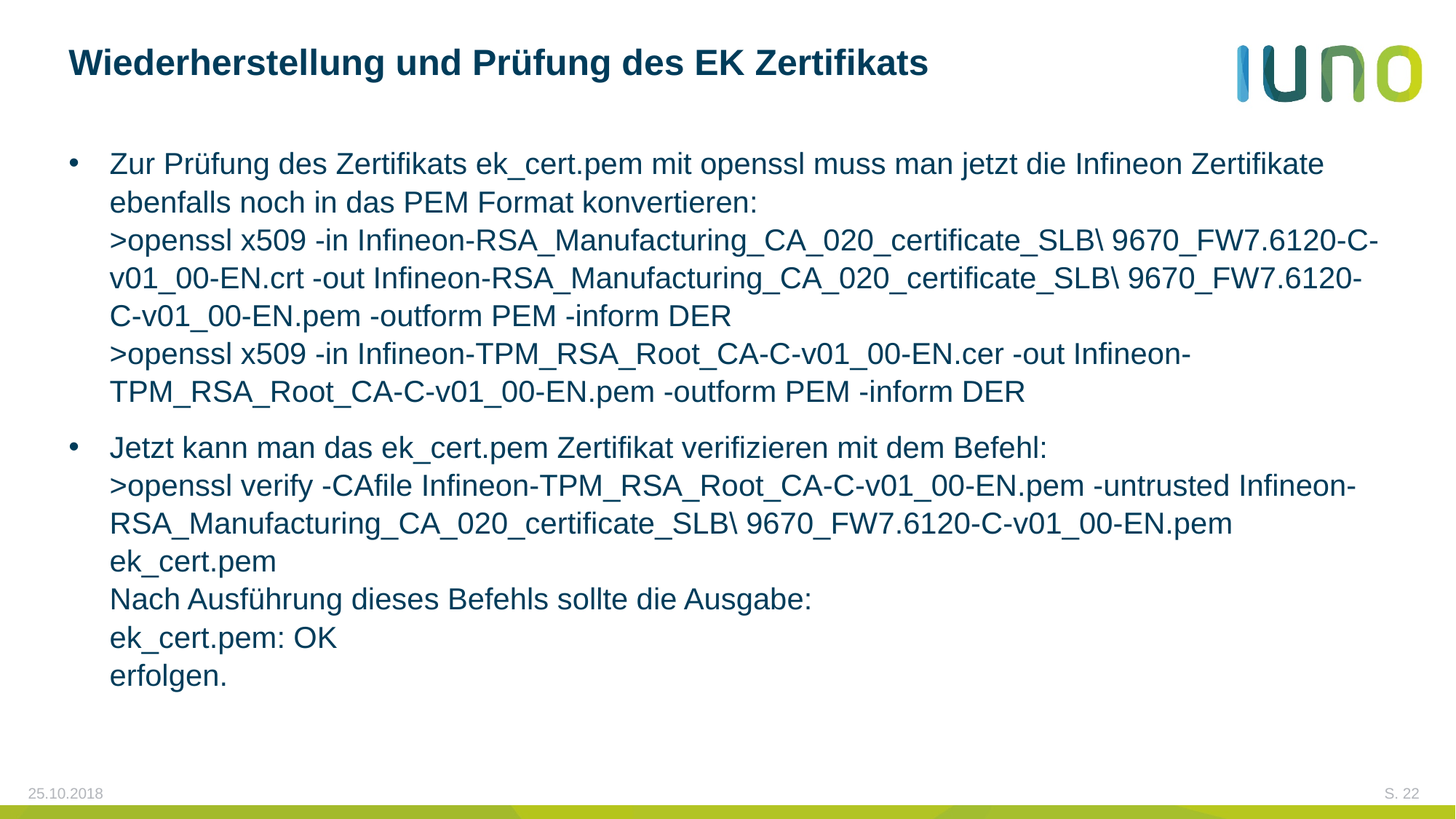

# Wiederherstellung und Prüfung des EK Zertifikats
Zur Prüfung des Zertifikats ek_cert.pem mit openssl muss man jetzt die Infineon Zertifikate ebenfalls noch in das PEM Format konvertieren:
>openssl x509 -in Infineon-RSA_Manufacturing_CA_020_certificate_SLB\ 9670_FW7.6120-C-v01_00-EN.crt -out Infineon-RSA_Manufacturing_CA_020_certificate_SLB\ 9670_FW7.6120-C-v01_00-EN.pem -outform PEM -inform DER
>openssl x509 -in Infineon-TPM_RSA_Root_CA-C-v01_00-EN.cer -out Infineon-TPM_RSA_Root_CA-C-v01_00-EN.pem -outform PEM -inform DER
Jetzt kann man das ek_cert.pem Zertifikat verifizieren mit dem Befehl:
>openssl verify -CAfile Infineon-TPM_RSA_Root_CA-C-v01_00-EN.pem -untrusted Infineon-RSA_Manufacturing_CA_020_certificate_SLB\ 9670_FW7.6120-C-v01_00-EN.pem ek_cert.pem
Nach Ausführung dieses Befehls sollte die Ausgabe:
ek_cert.pem: OK
erfolgen.
25.10.2018

S. 22